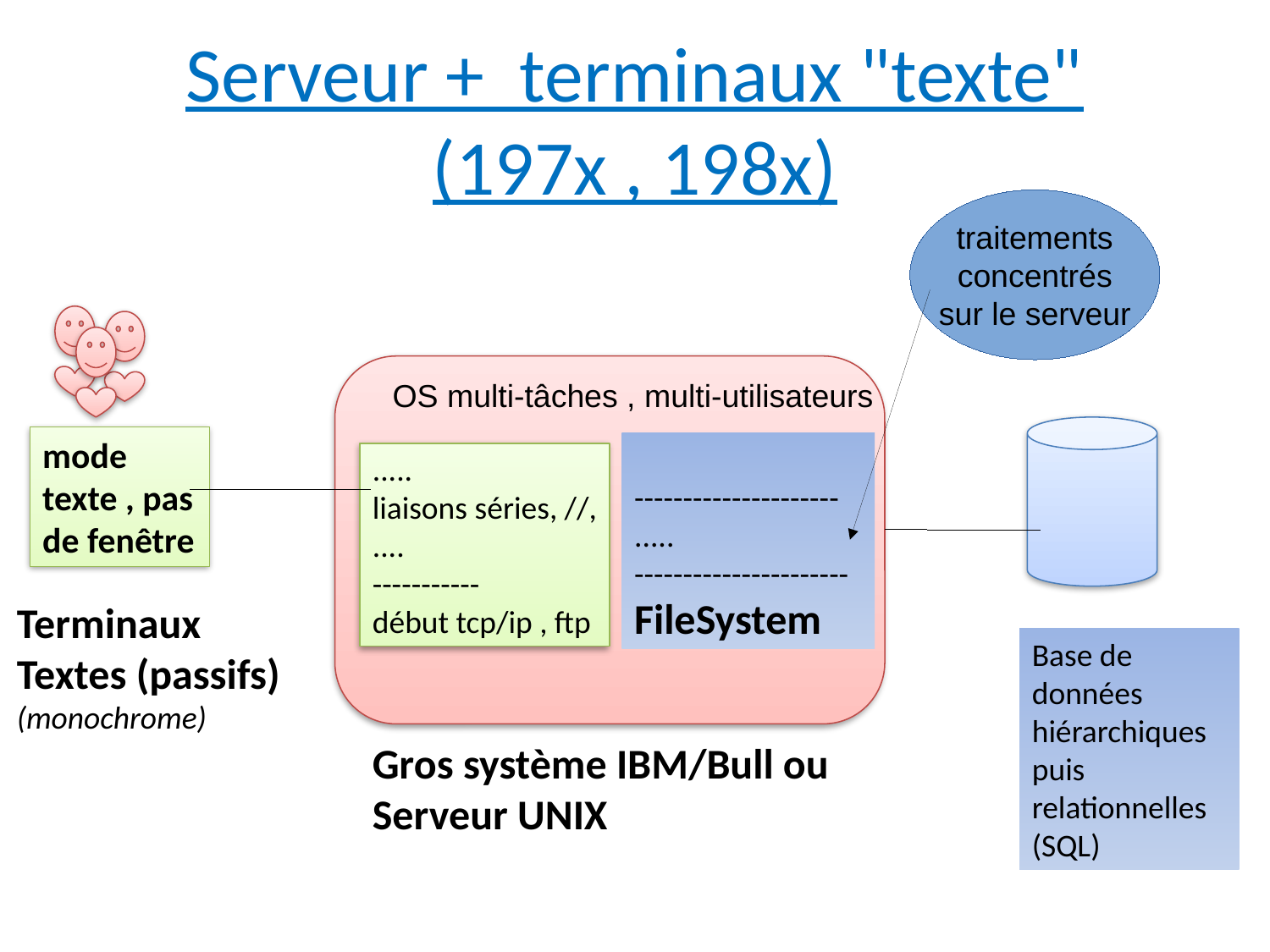

Serveur +  terminaux "texte" (197x , 198x)
traitements
concentrés
sur le serveur

OS multi-tâches , multi-utilisateurs

mode
texte , pas
de fenêtre

---------------------
.....
----------------------
FileSystem
.....
liaisons séries, //,
....
-----------
début tcp/ip , ftp

Terminaux
Textes (passifs)
(monochrome)
Base de données hiérarchiques
puis relationnelles
(SQL)
Gros système IBM/Bull ou
Serveur UNIX